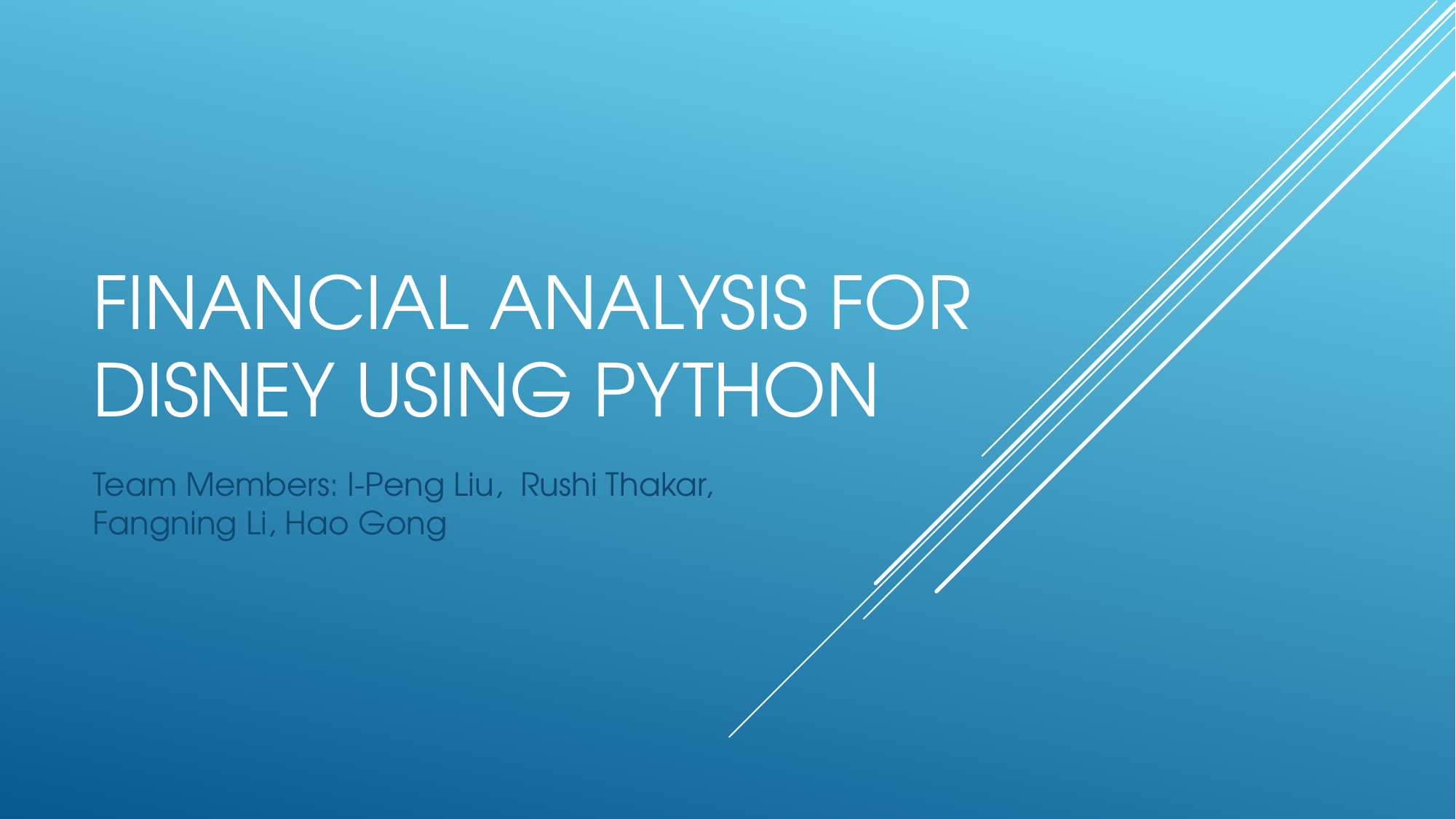

# Financial analysis for Disney using python
Team Members: I-Peng Liu,  Rushi Thakar, Fangning Li, Hao Gong